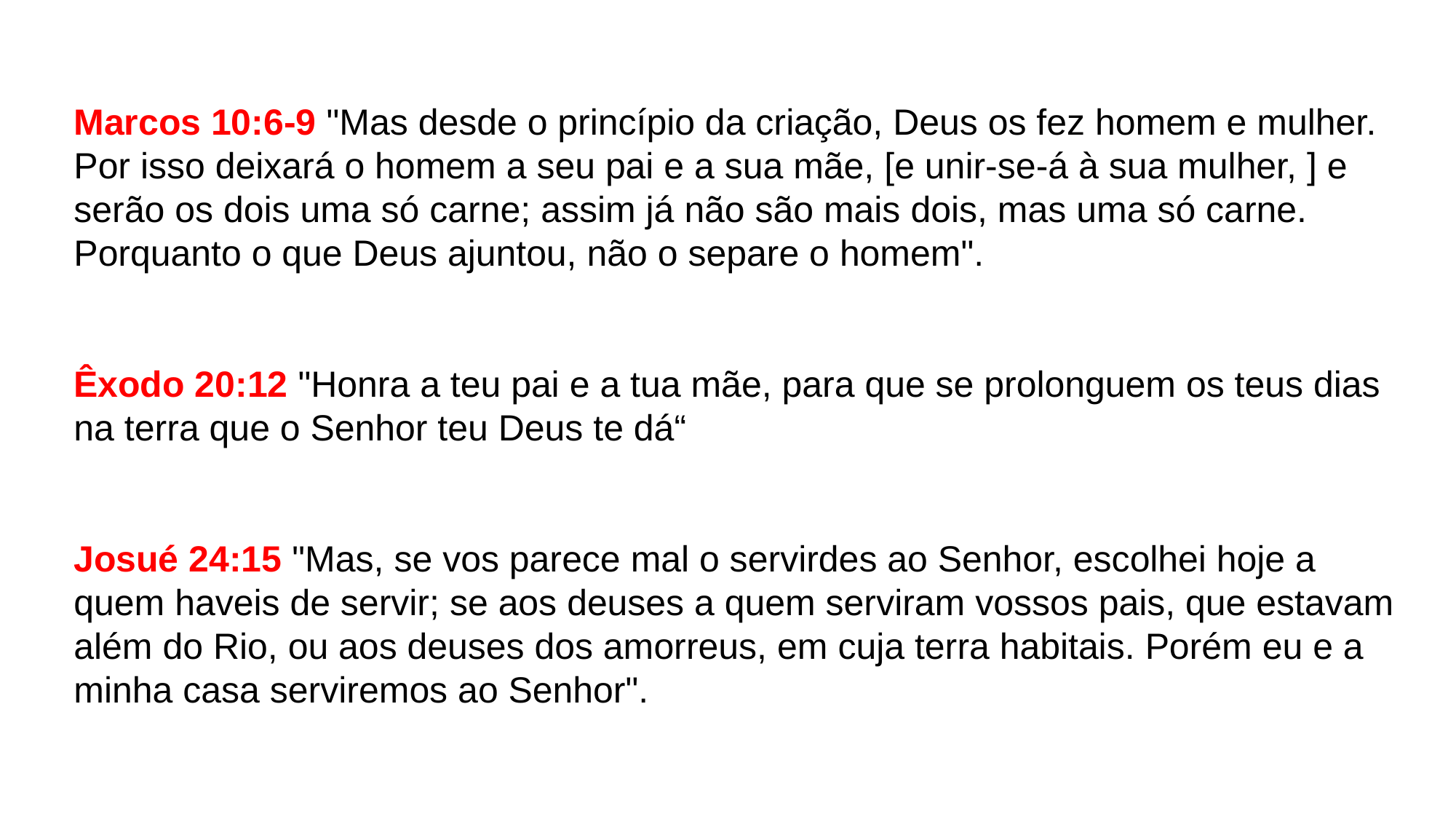

Marcos 10:6-9 "Mas desde o princípio da criação, Deus os fez homem e mulher. Por isso deixará o homem a seu pai e a sua mãe, [e unir-se-á à sua mulher, ] e serão os dois uma só carne; assim já não são mais dois, mas uma só carne. Porquanto o que Deus ajuntou, não o separe o homem".

Êxodo 20:12 "Honra a teu pai e a tua mãe, para que se prolonguem os teus dias na terra que o Senhor teu Deus te dá“

Josué 24:15 "Mas, se vos parece mal o servirdes ao Senhor, escolhei hoje a quem haveis de servir; se aos deuses a quem serviram vossos pais, que estavam além do Rio, ou aos deuses dos amorreus, em cuja terra habitais. Porém eu e a minha casa serviremos ao Senhor".